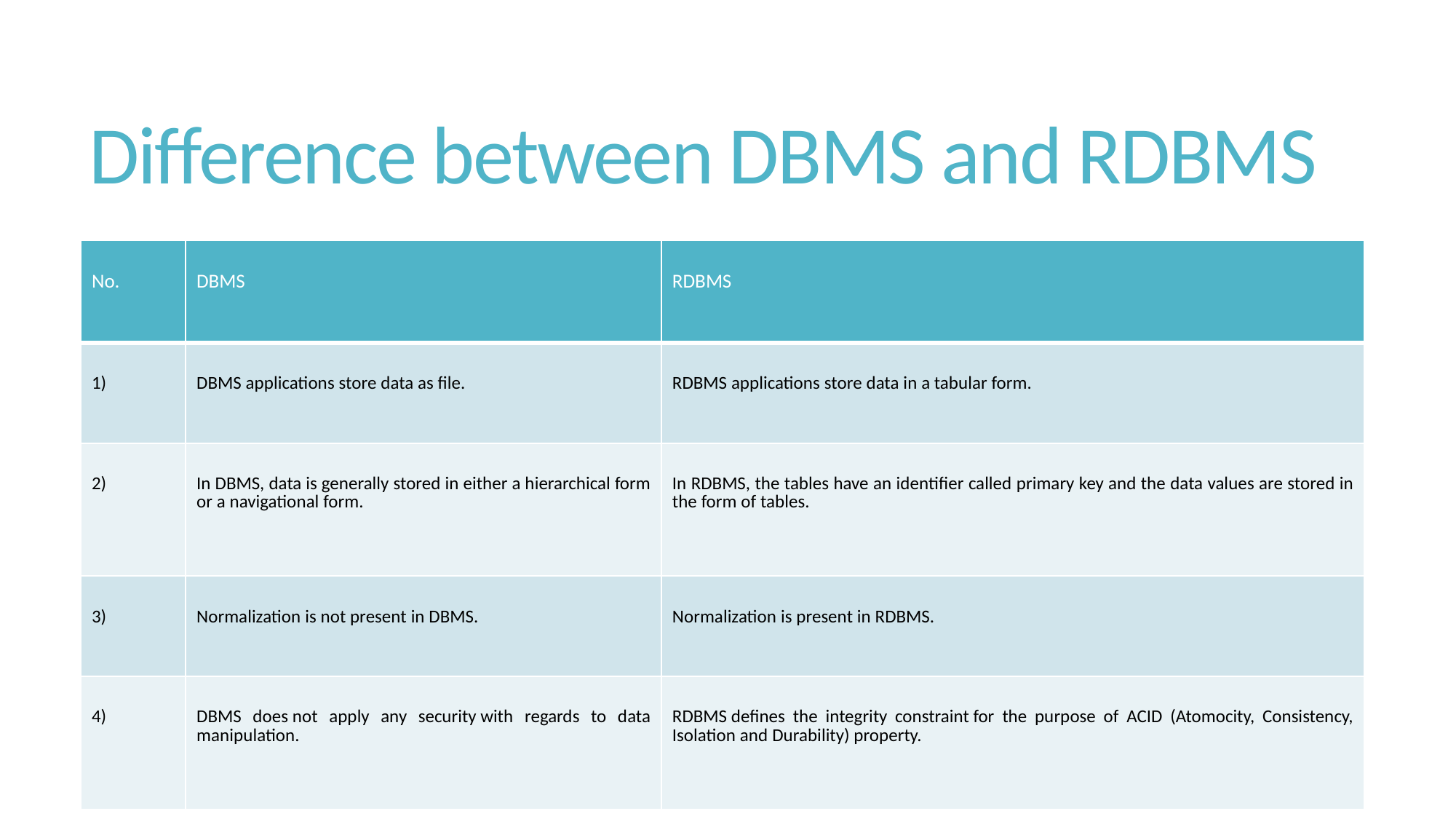

# Difference between DBMS and RDBMS
| No. | DBMS | RDBMS |
| --- | --- | --- |
| 1) | DBMS applications store data as file. | RDBMS applications store data in a tabular form. |
| 2) | In DBMS, data is generally stored in either a hierarchical form or a navigational form. | In RDBMS, the tables have an identifier called primary key and the data values are stored in the form of tables. |
| 3) | Normalization is not present in DBMS. | Normalization is present in RDBMS. |
| 4) | DBMS does not apply any security with regards to data manipulation. | RDBMS defines the integrity constraint for the purpose of ACID (Atomocity, Consistency, Isolation and Durability) property. |